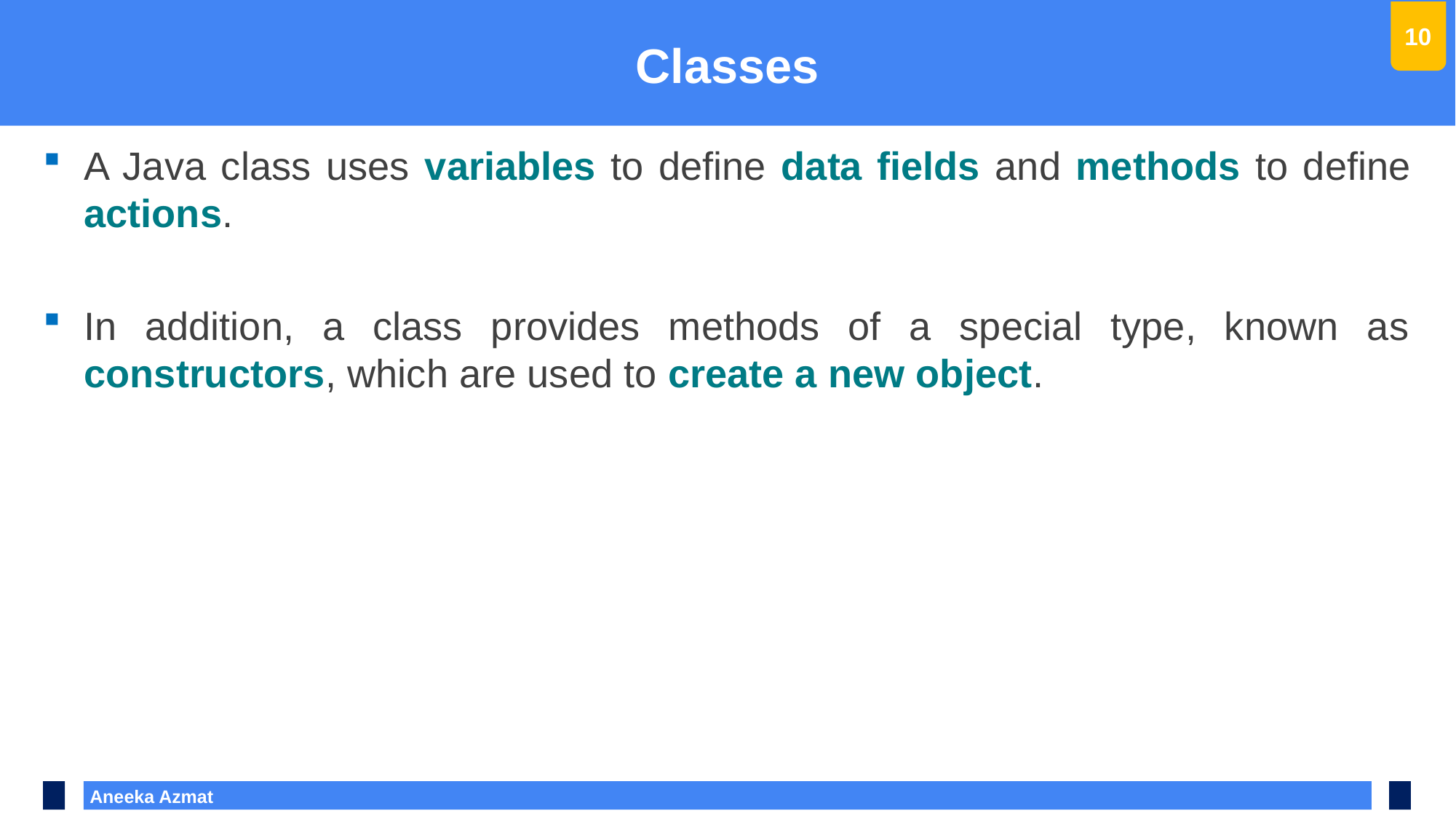

#
Classes

10
A Java class uses variables to define data fields and methods to define actions.

In addition, a class provides methods of a special type, known as constructors, which are used to create a new object.
 Aneeka Azmat